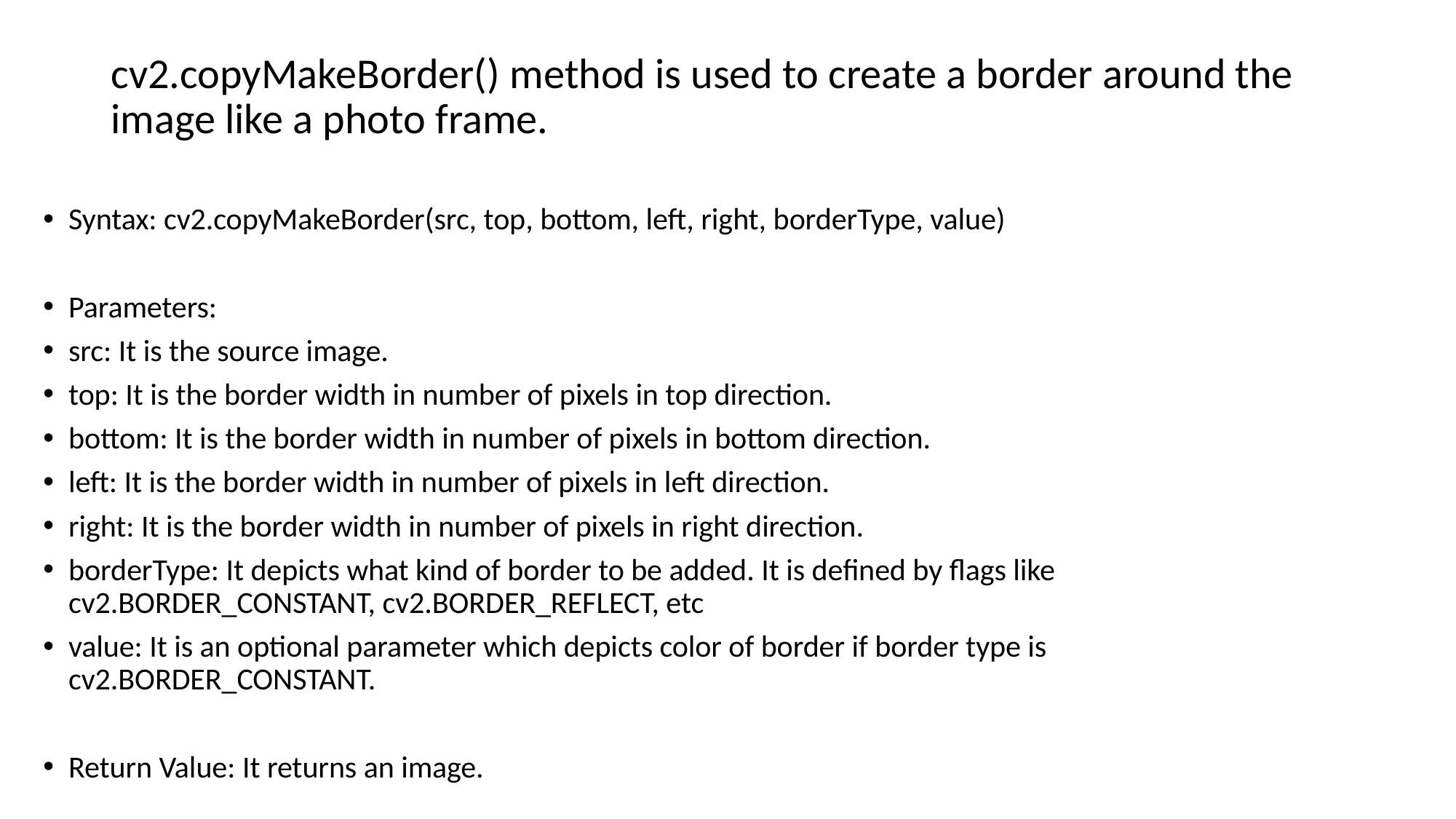

# cv2.copyMakeBorder() method is used to create a border around the image like a photo frame.

Syntax: cv2.copyMakeBorder(src, top, bottom, left, right, borderType, value)

Parameters:
src: It is the source image.
top: It is the border width in number of pixels in top direction.
bottom: It is the border width in number of pixels in bottom direction.
left: It is the border width in number of pixels in left direction.
right: It is the border width in number of pixels in right direction.
borderType: It depicts what kind of border to be added. It is defined by flags like cv2.BORDER_CONSTANT, cv2.BORDER_REFLECT, etc
value: It is an optional parameter which depicts color of border if border type is cv2.BORDER_CONSTANT.

Return Value: It returns an image.